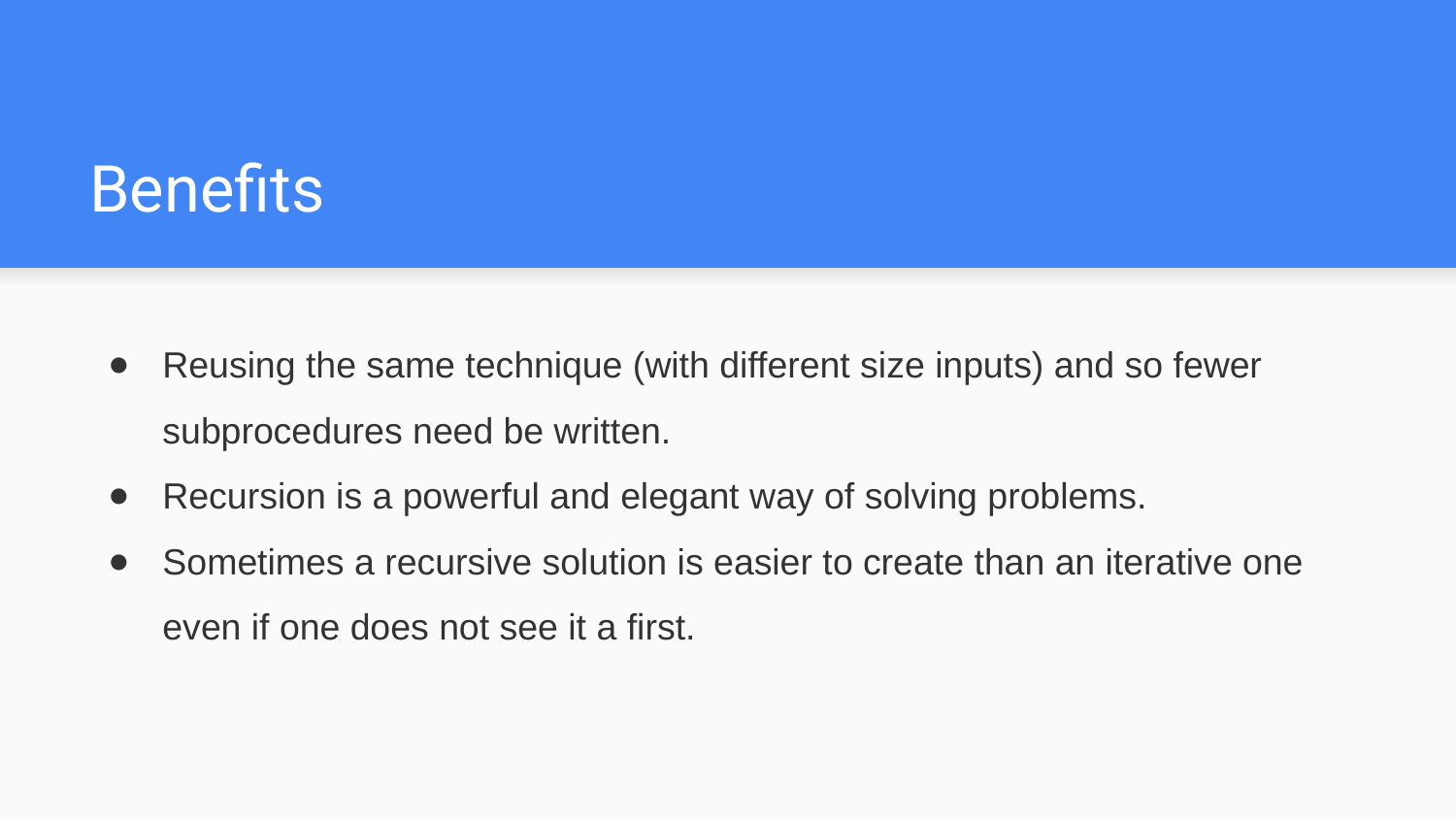

# Benefits
Reusing the same technique (with different size inputs) and so fewer subprocedures need be written.
Recursion is a powerful and elegant way of solving problems.
Sometimes a recursive solution is easier to create than an iterative one even if one does not see it a first.